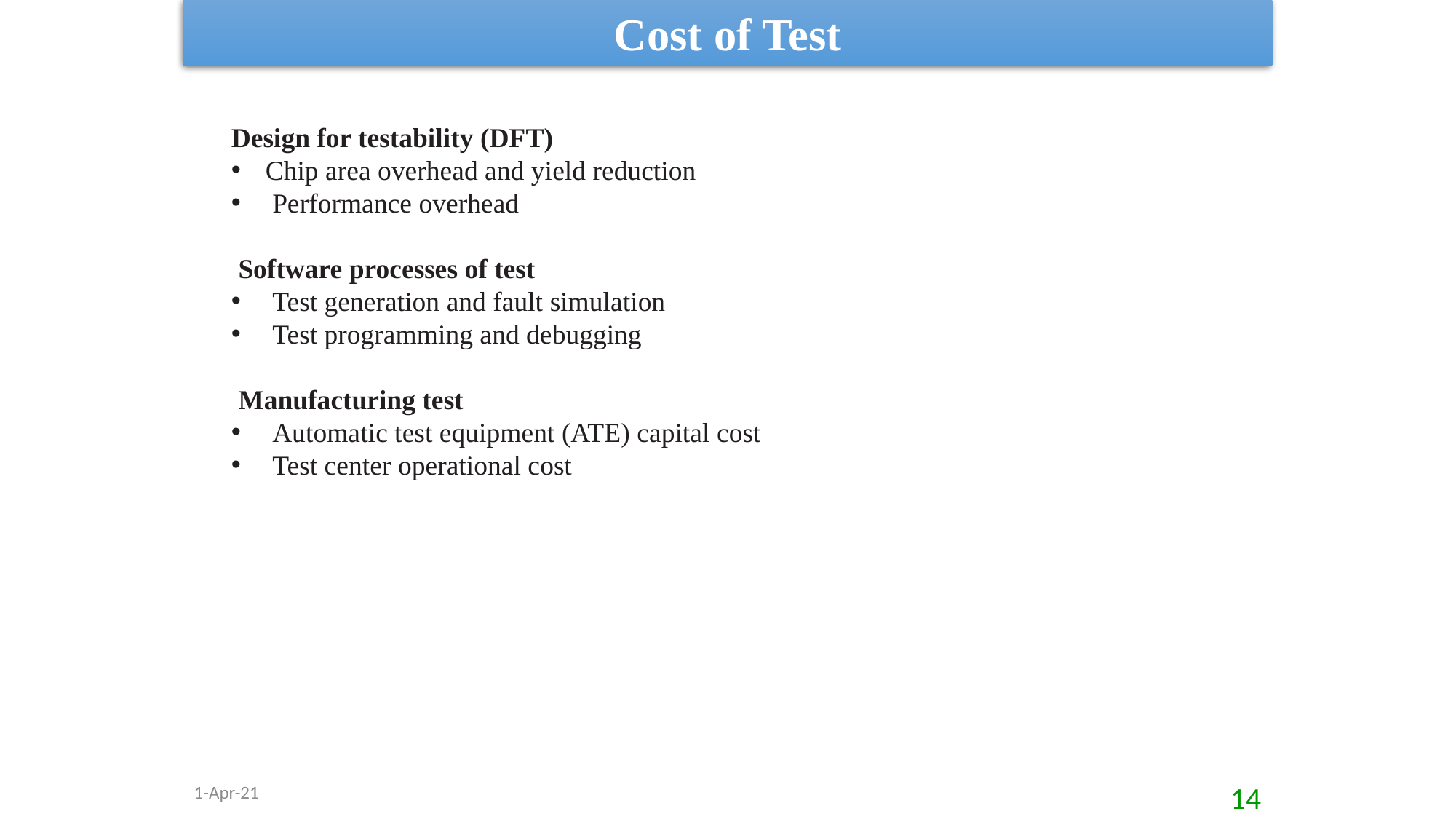

Cost of Test

Design for testability (DFT)
Chip area overhead and yield reduction
 Performance overhead

 Software processes of test
 Test generation and fault simulation
 Test programming and debugging

 Manufacturing test
 Automatic test equipment (ATE) capital cost
 Test center operational cost
1-Apr-21
14